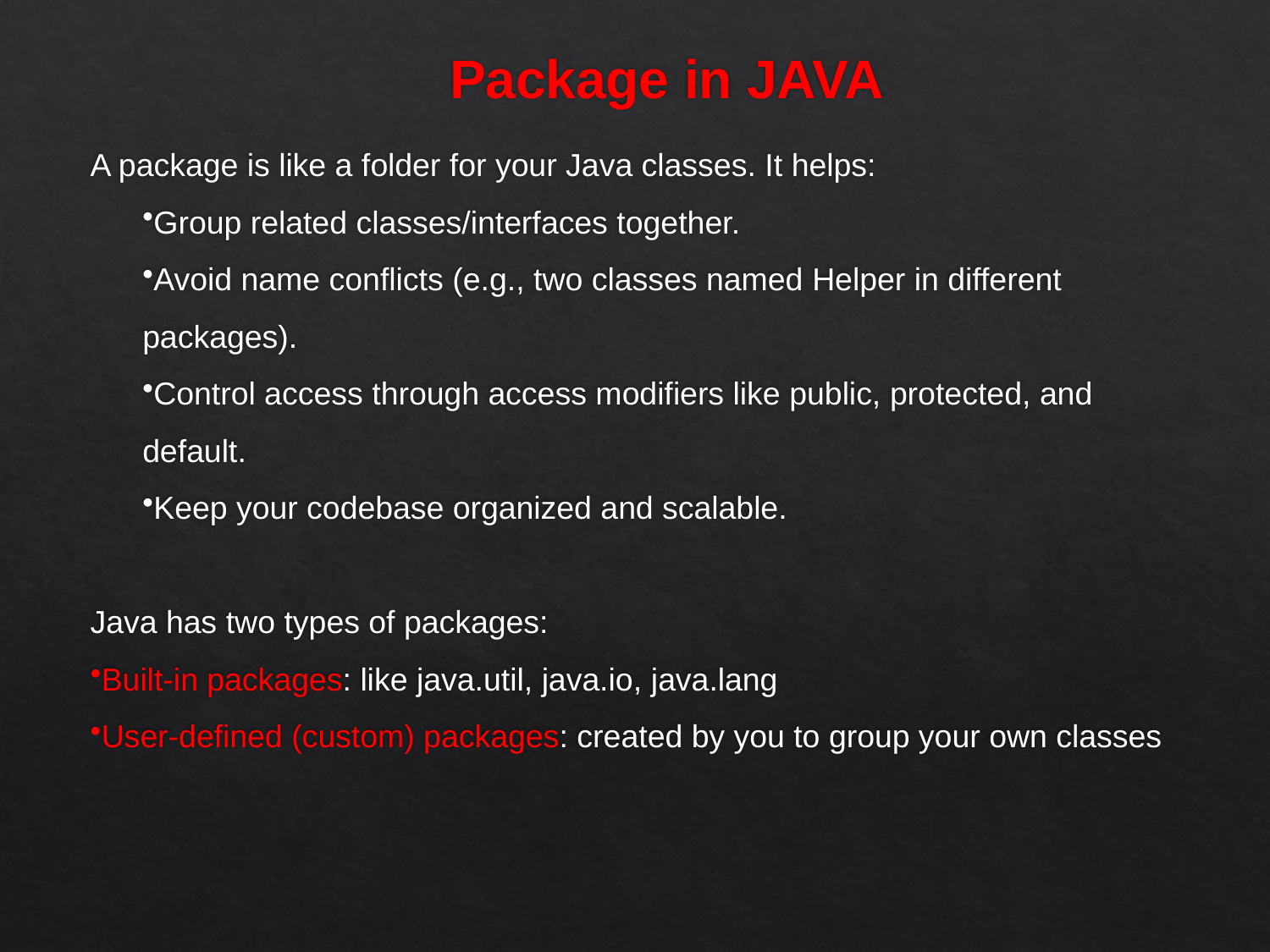

# Package in JAVA
A package is like a folder for your Java classes. It helps:
Group related classes/interfaces together.
Avoid name conflicts (e.g., two classes named Helper in different packages).
Control access through access modifiers like public, protected, and default.
Keep your codebase organized and scalable.

Java has two types of packages:
Built-in packages: like java.util, java.io, java.lang
User-defined (custom) packages: created by you to group your own classes